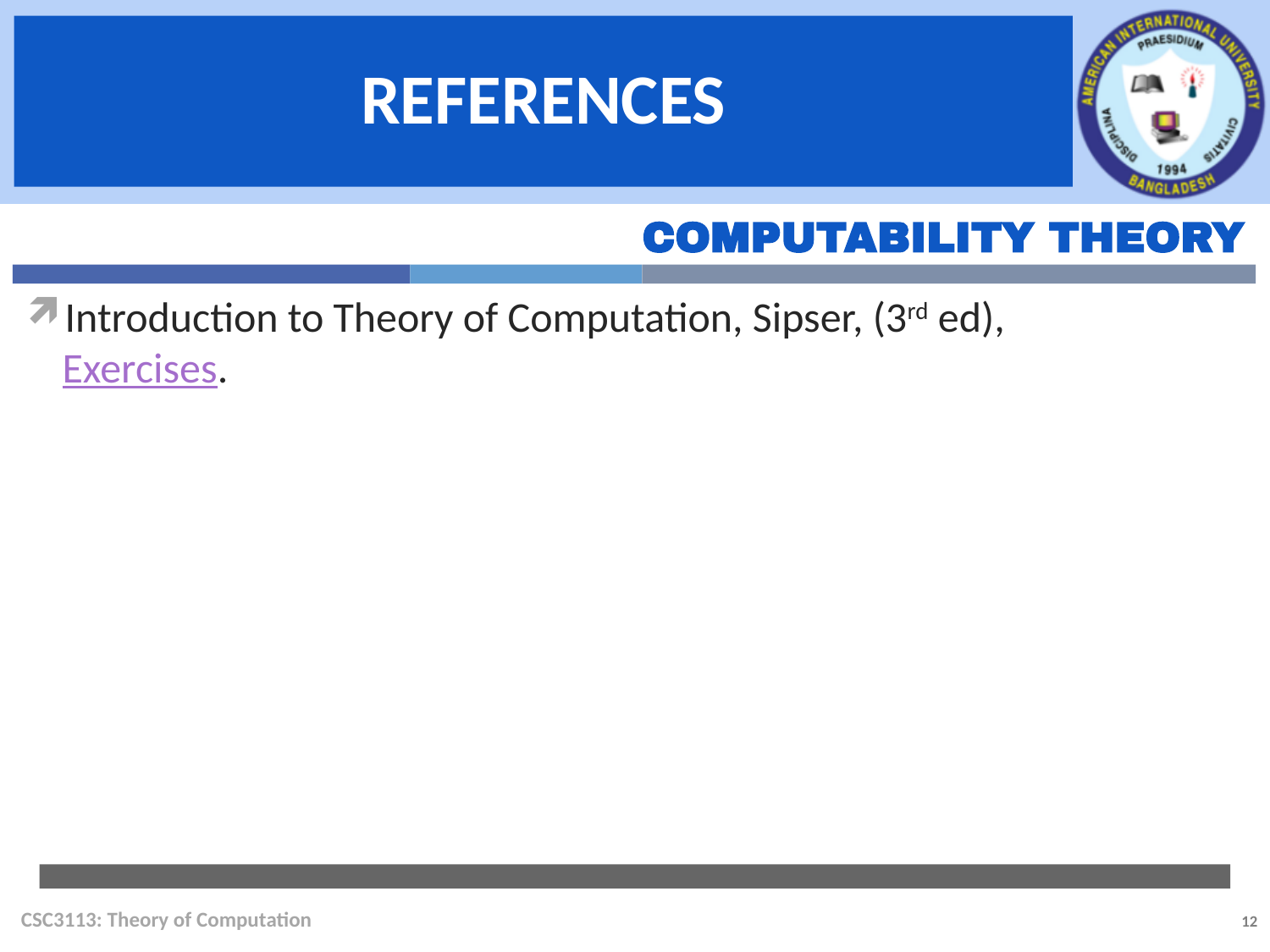

Computability Theory
Introduction to Theory of Computation, Sipser, (3rd ed),
Exercises.
CSC3113: Theory of Computation